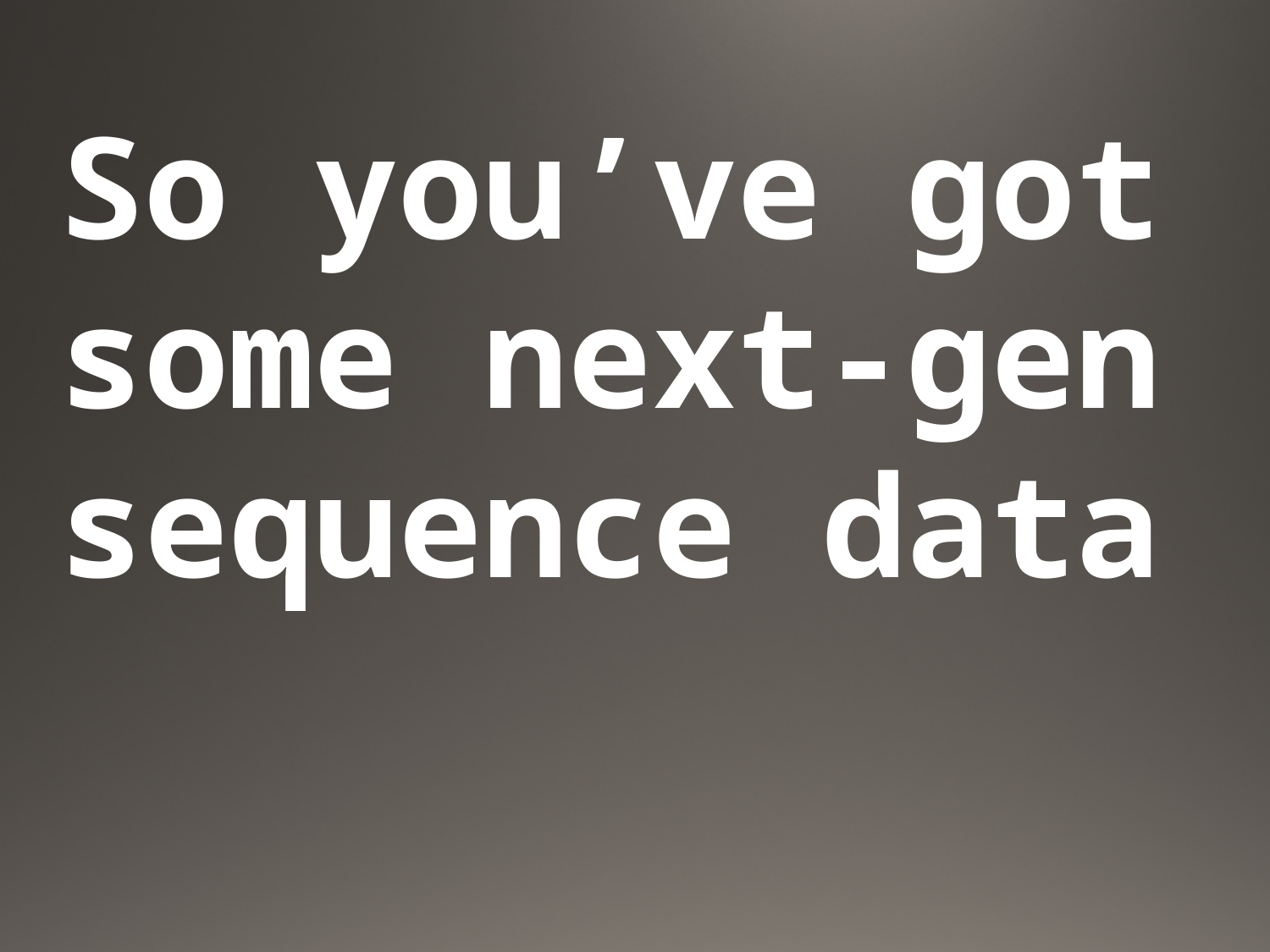

So you’ve got some next-gen sequence data